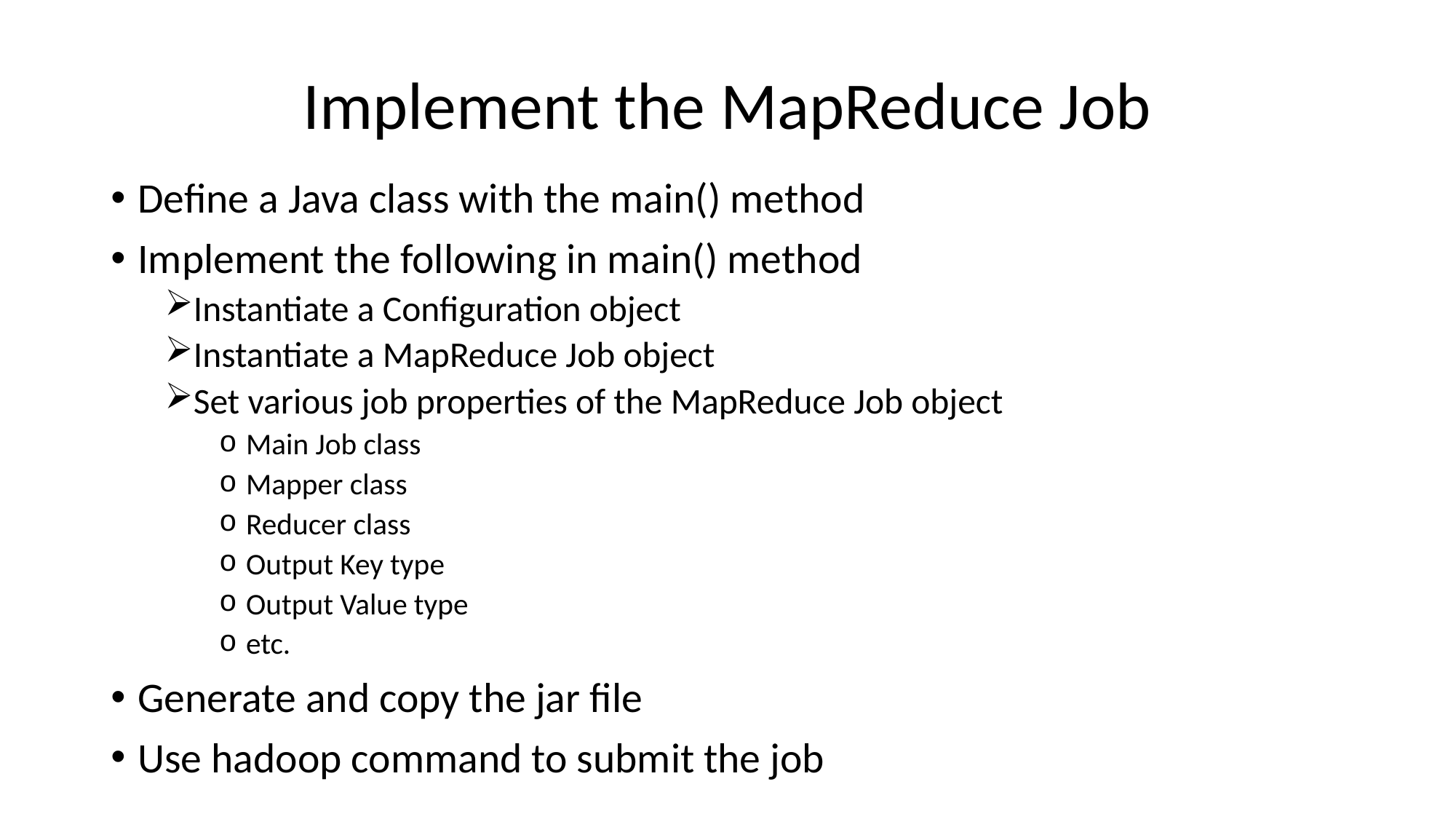

# Implement the MapReduce Job
Define a Java class with the main() method
Implement the following in main() method
Instantiate a Configuration object
Instantiate a MapReduce Job object
Set various job properties of the MapReduce Job object
Main Job class
Mapper class
Reducer class
Output Key type
Output Value type
etc.
Generate and copy the jar file
Use hadoop command to submit the job